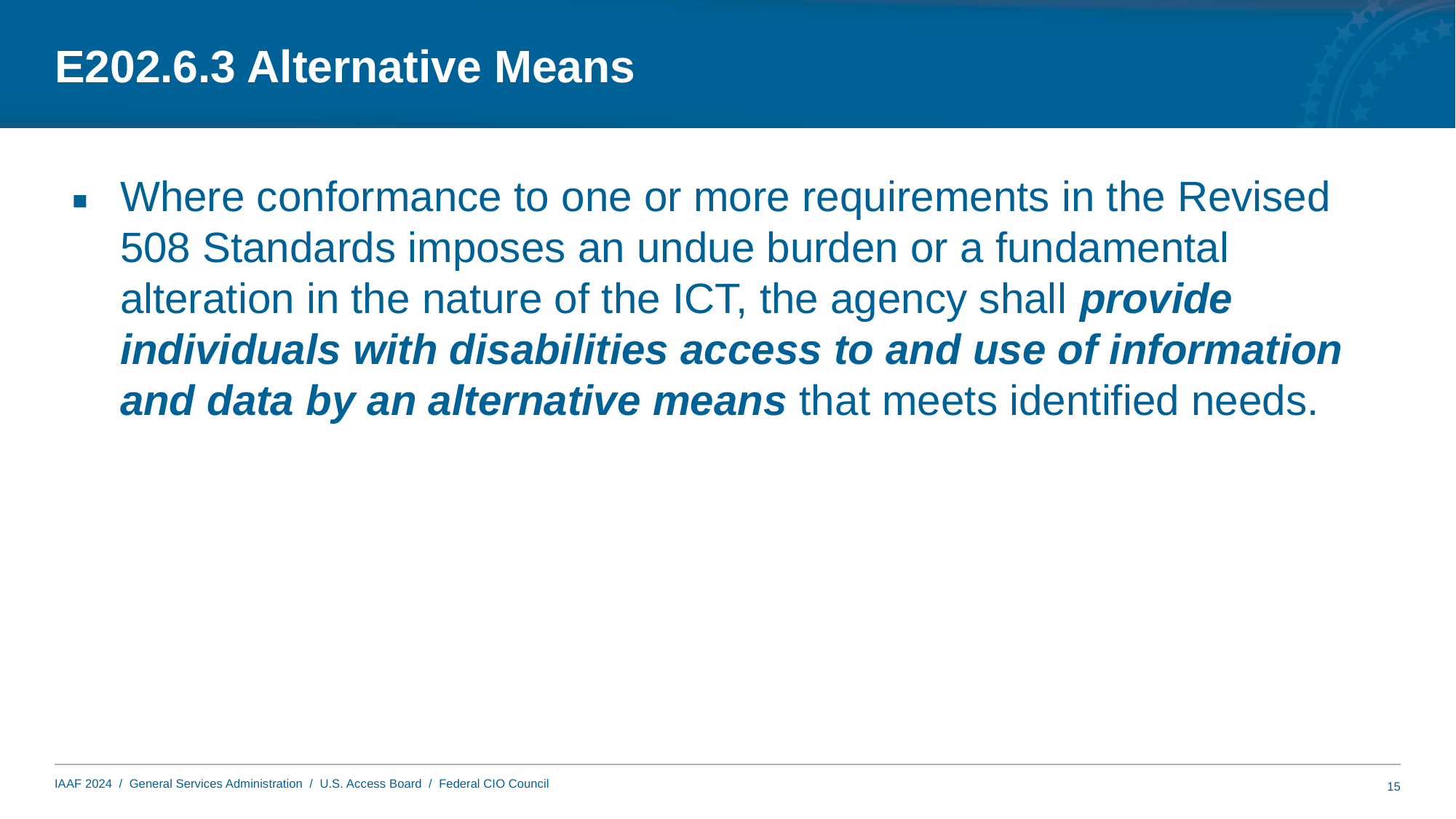

# E202.6.3 Alternative Means
Where conformance to one or more requirements in the Revised 508 Standards imposes an undue burden or a fundamental alteration in the nature of the ICT, the agency shall provide individuals with disabilities access to and use of information and data by an alternative means that meets identified needs.
15